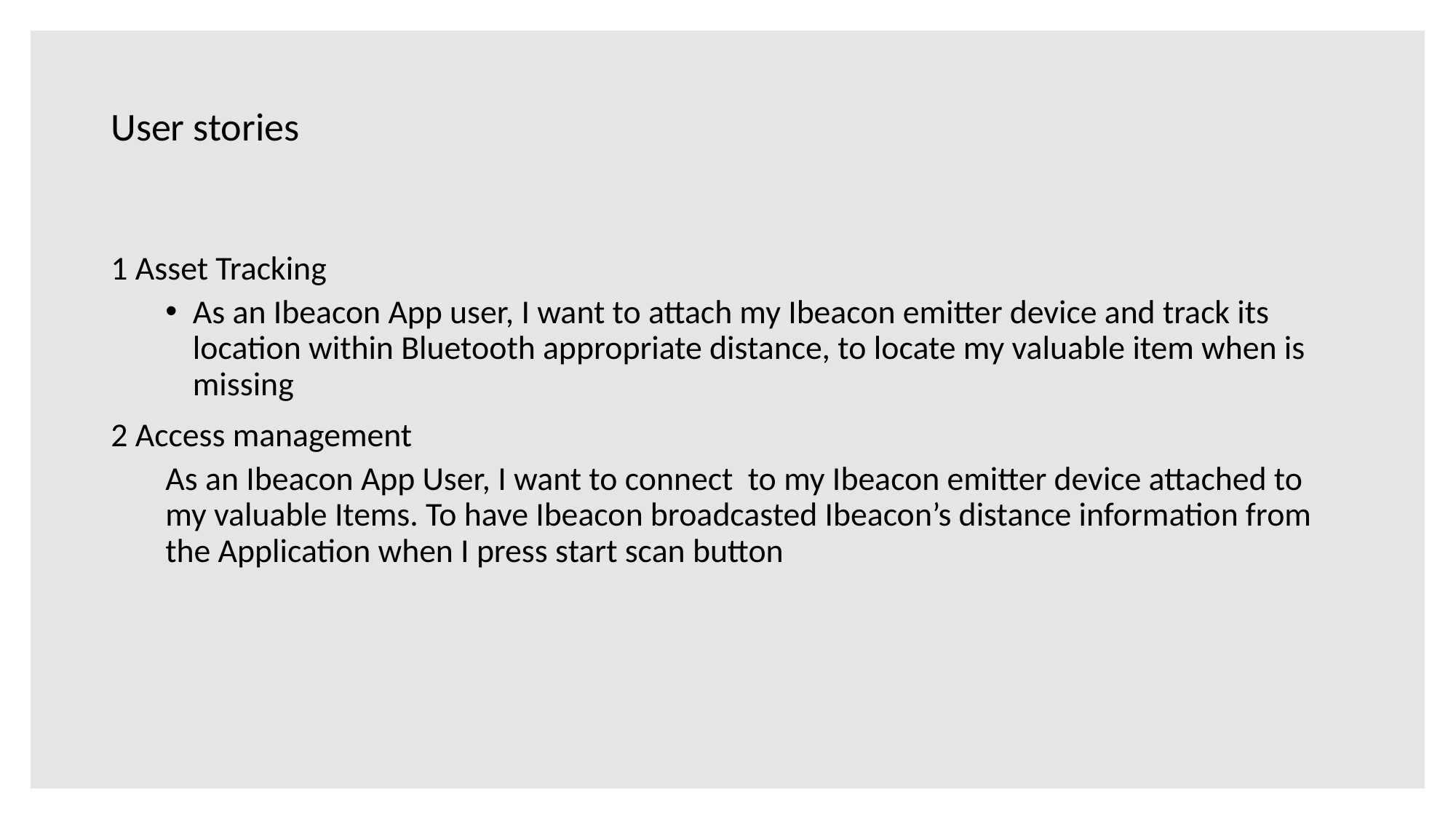

# User stories
1 Asset Tracking
As an Ibeacon App user, I want to attach my Ibeacon emitter device and track its location within Bluetooth appropriate distance, to locate my valuable item when is missing
2 Access management
As an Ibeacon App User, I want to connect  to my Ibeacon emitter device attached to my valuable Items. To have Ibeacon broadcasted Ibeacon’s distance information from the Application when I press start scan button